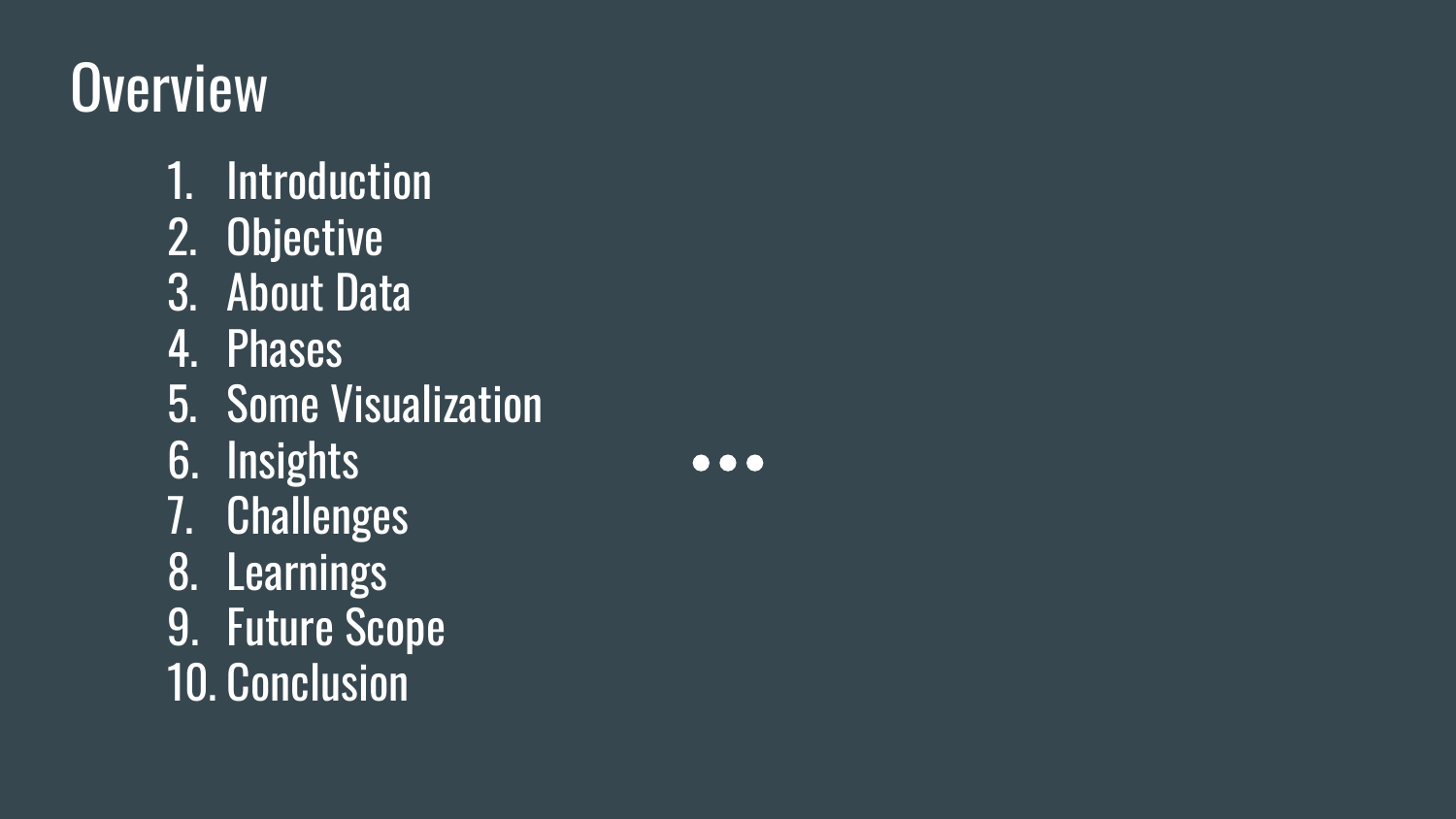

# Overview
Introduction
Objective
About Data
Phases
Some Visualization
Insights
Challenges
Learnings
Future Scope
Conclusion